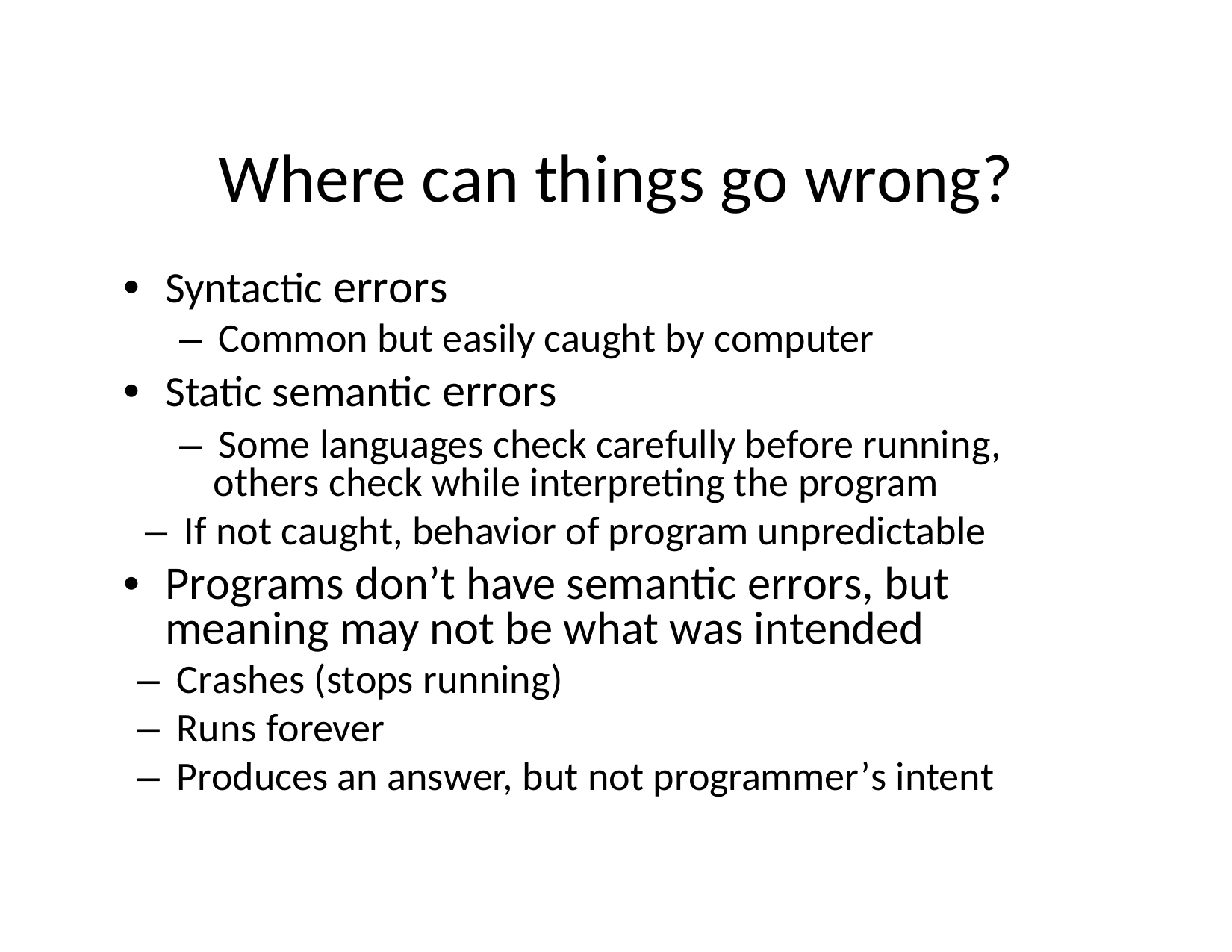

# Where can things go wrong?
•  Syntactic errors
–  Common but easily caught by computer
•  Static semantic errors
–  Some languages check carefully before running, others check while interpreting the program
–  If not caught, behavior of program unpredictable
•  Programs don’t have semantic errors, but meaning may not be what was intended
–  Crashes (stops running)
–  Runs forever
–  Produces an answer, but not programmer’s intent